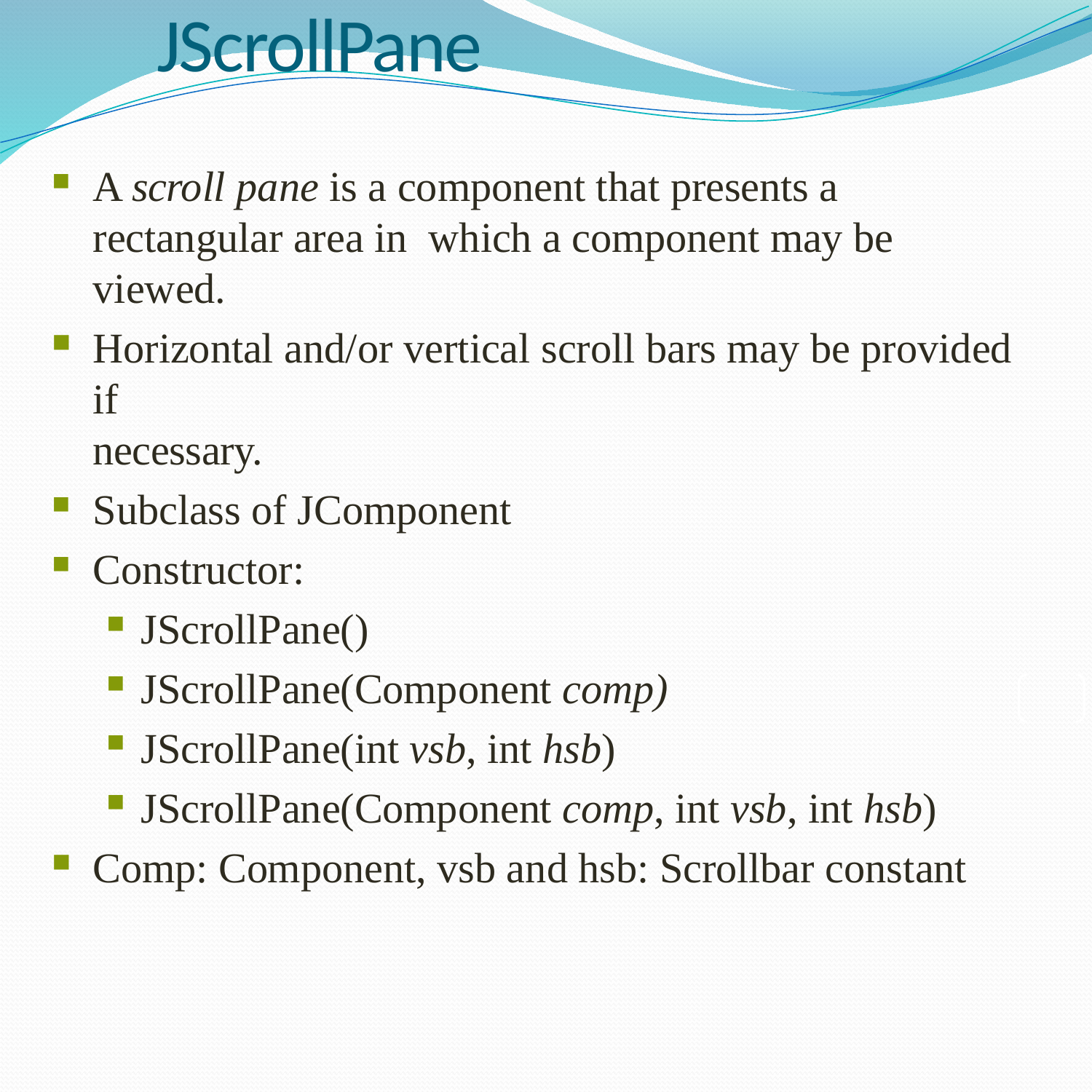

# JScrollPane
A scroll pane is a component that presents a rectangular area in  which a component may be viewed.
Horizontal and/or vertical scroll bars may be provided if
necessary.
Subclass of JComponent
Constructor:
JScrollPane()
JScrollPane(Component comp)
JScrollPane(int vsb, int hsb)
JScrollPane(Component comp, int vsb, int hsb)
Comp: Component, vsb and hsb: Scrollbar constant